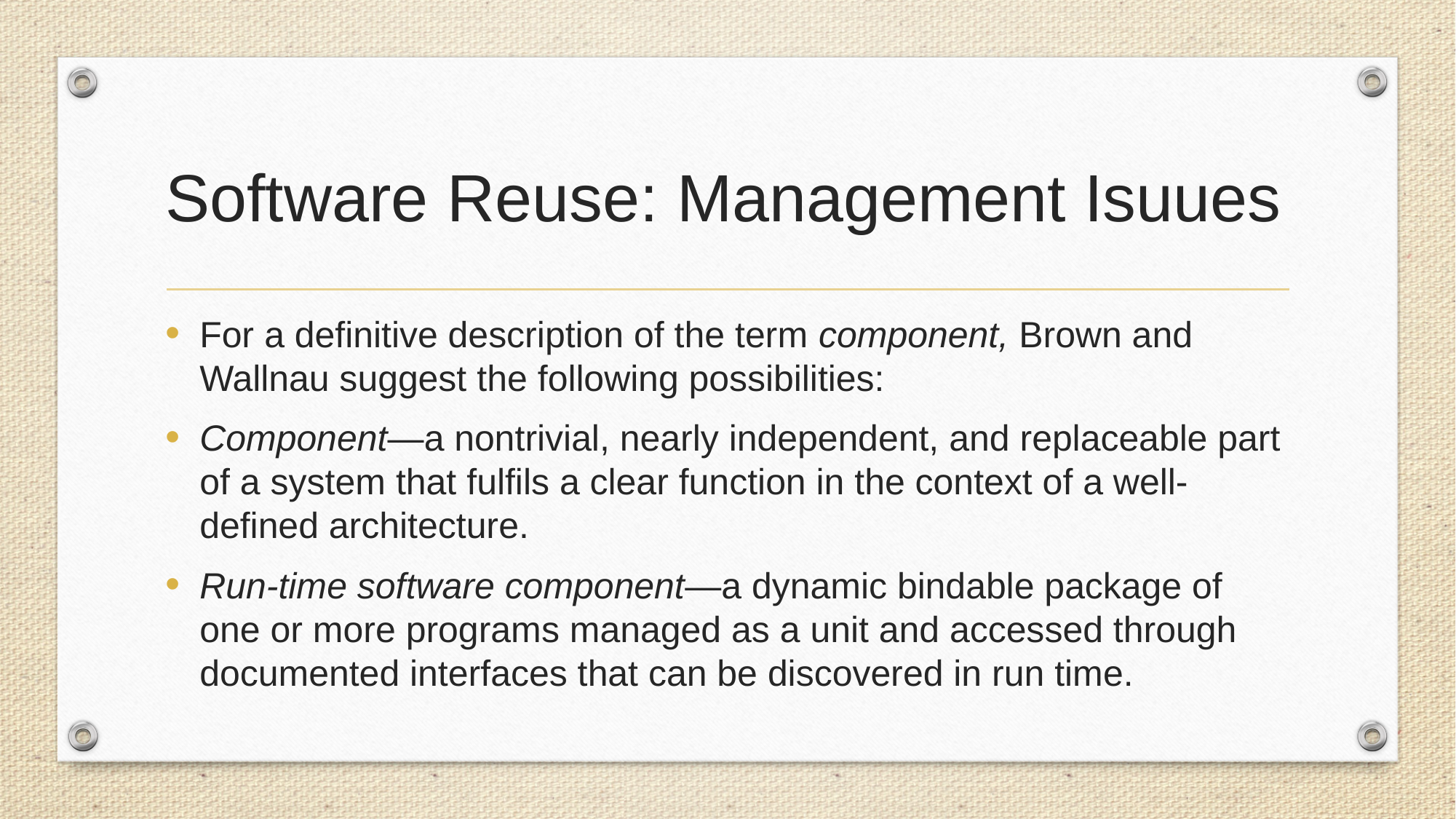

# Software Reuse: Management Isuues
For a definitive description of the term component, Brown and Wallnau suggest the following possibilities:
Component—a nontrivial, nearly independent, and replaceable part of a system that fulfils a clear function in the context of a well-defined architecture.
Run-time software component—a dynamic bindable package of one or more programs managed as a unit and accessed through documented interfaces that can be discovered in run time.